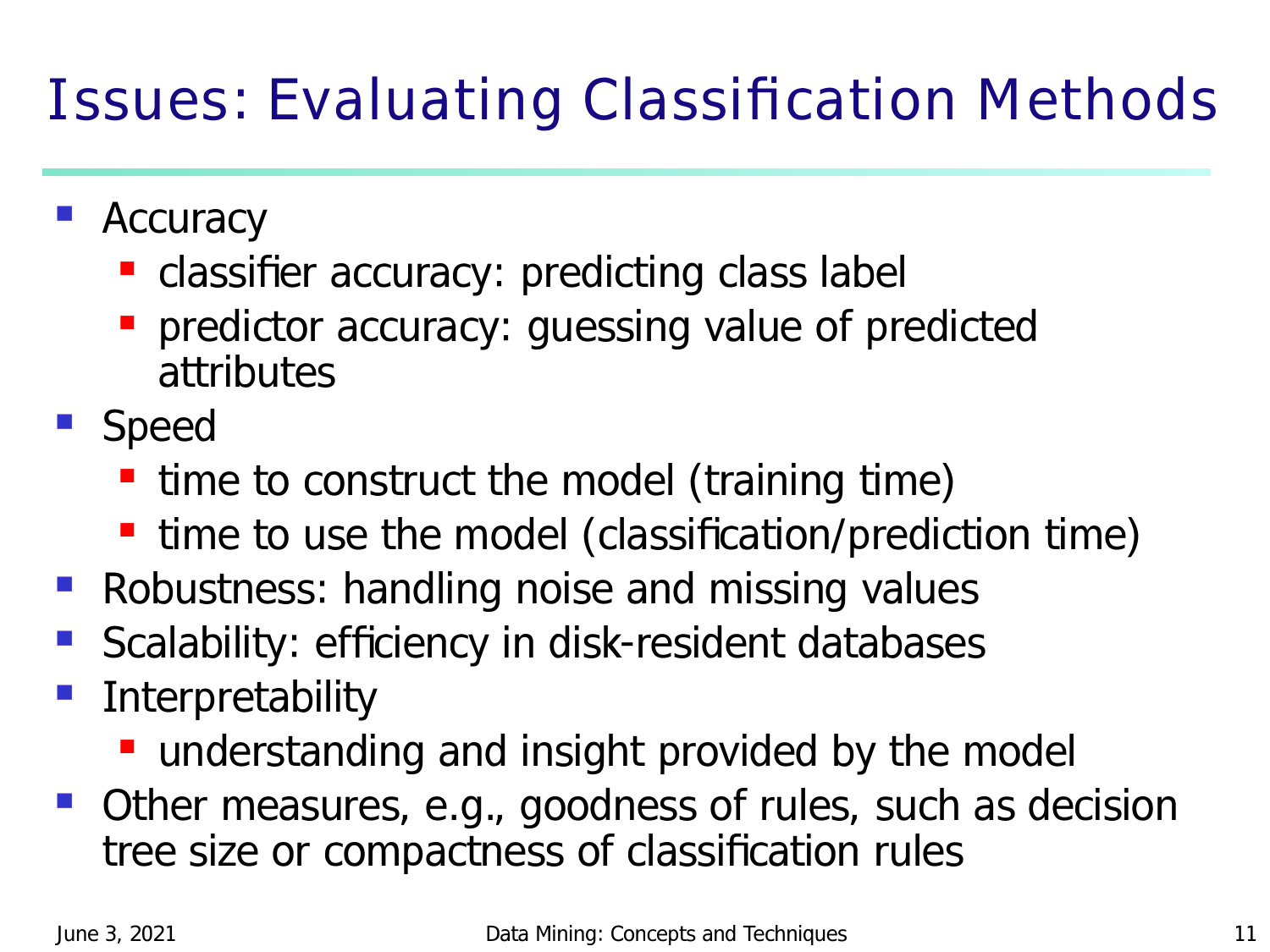

# Issues: Evaluating Classification Methods
Accuracy
classifier accuracy: predicting class label
predictor accuracy: guessing value of predicted attributes
Speed
time to construct the model (training time)
time to use the model (classification/prediction time)
Robustness: handling noise and missing values
Scalability: efficiency in disk-resident databases
Interpretability
understanding and insight provided by the model
Other measures, e.g., goodness of rules, such as decision tree size or compactness of classification rules
June 3, 2021
Data Mining: Concepts and Techniques
11